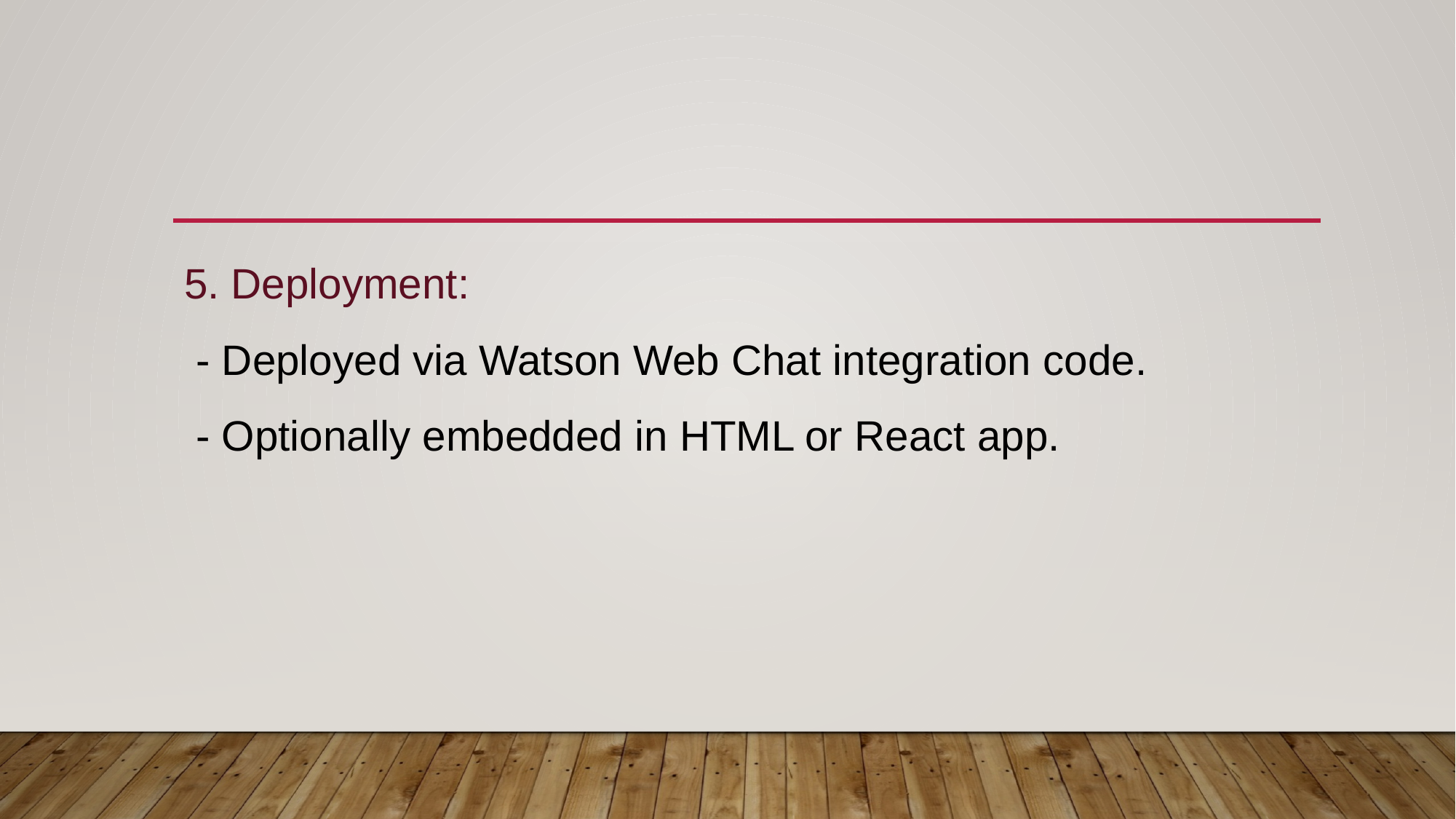

#
5. Deployment:
 - Deployed via Watson Web Chat integration code.
 - Optionally embedded in HTML or React app.